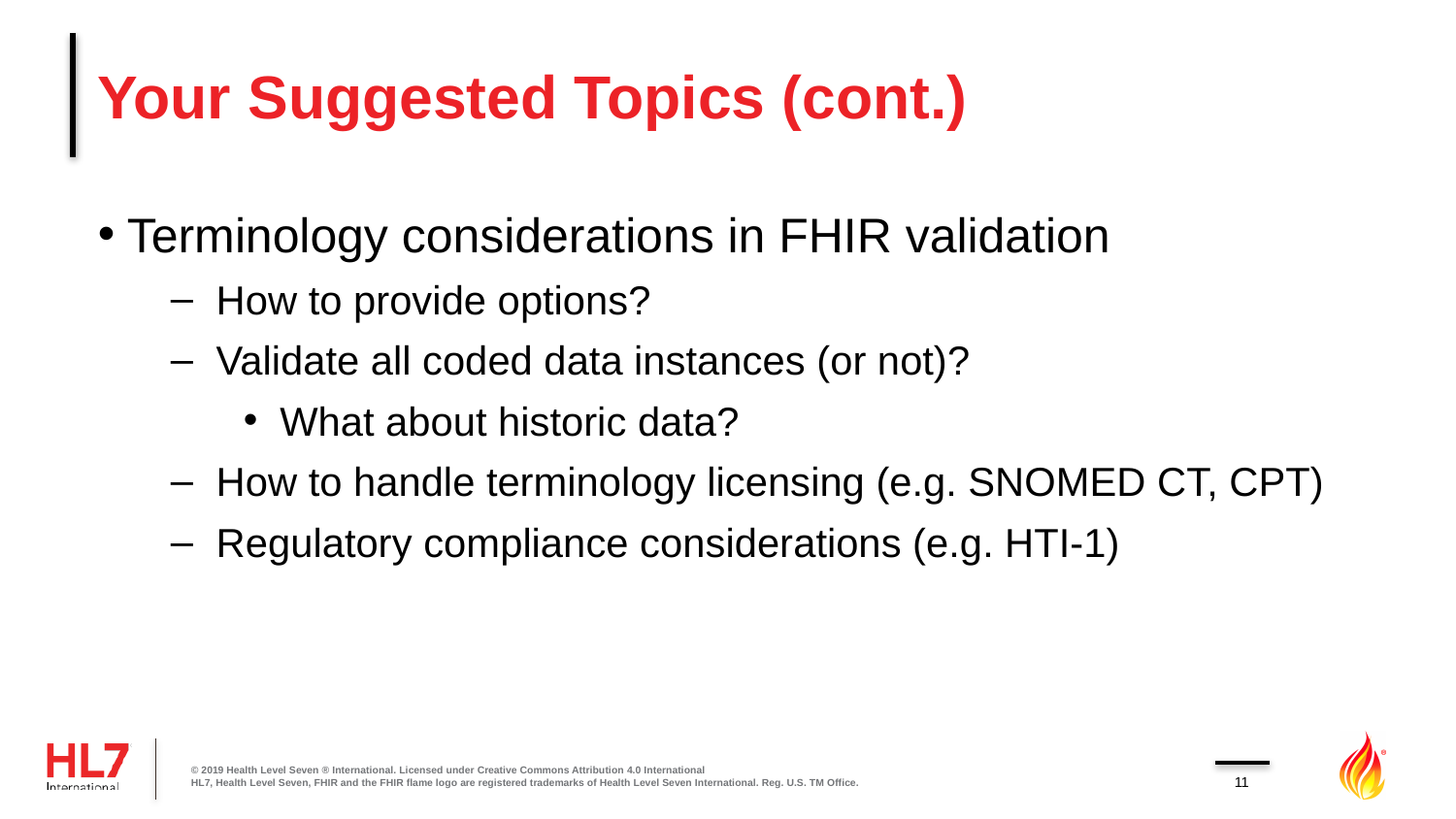

# Your Suggested Topics (cont.)
Terminology considerations in FHIR validation
How to provide options?
Validate all coded data instances (or not)?
What about historic data?
How to handle terminology licensing (e.g. SNOMED CT, CPT)
Regulatory compliance considerations (e.g. HTI-1)
© 2019 Health Level Seven ® International. Licensed under Creative Commons Attribution 4.0 International
HL7, Health Level Seven, FHIR and the FHIR flame logo are registered trademarks of Health Level Seven International. Reg. U.S. TM Office.
11